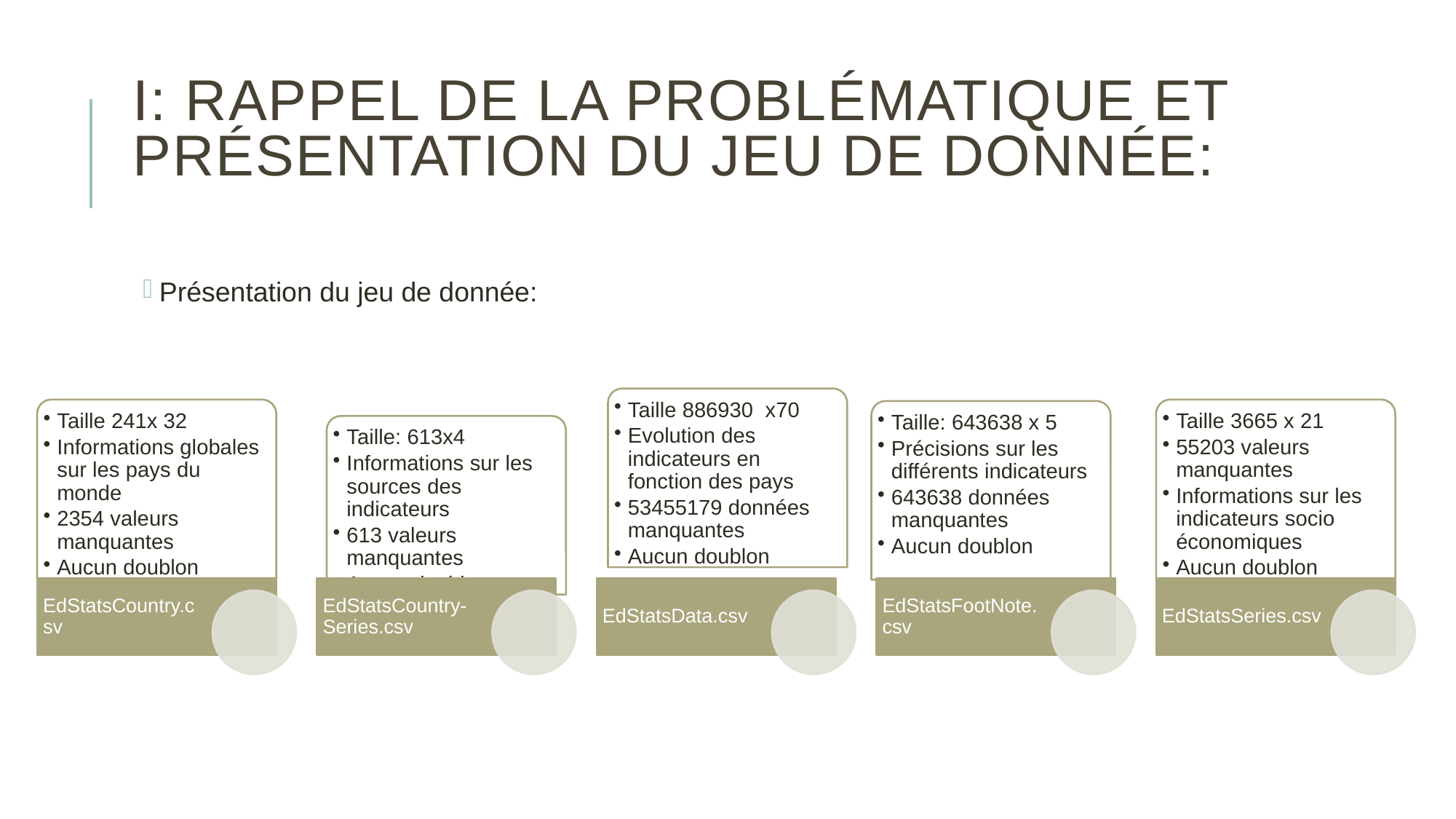

# I: Rappel de la problématique et présentation du jeu de donnée:
Présentation du jeu de donnée:
Taille 241x 32
Informations globales sur les pays du monde
2354 valeurs manquantes
Aucun doublon
EdStatsCountry.csv
Taille: 613x4
Informations sur les sources des indicateurs
613 valeurs manquantes
Aucun doublon

EdStatsCountry-Series.csv
Taille 886930  x70
Evolution des indicateurs en fonction des pays
53455179 données manquantes
Aucun doublon
EdStatsData.csv
Taille: 643638 x 5
Précisions sur les différents indicateurs
643638 données manquantes
Aucun doublon
EdStatsFootNote.csv
Taille 3665 x 21
55203 valeurs manquantes
Informations sur les indicateurs socio économiques
Aucun doublon
EdStatsSeries.csv